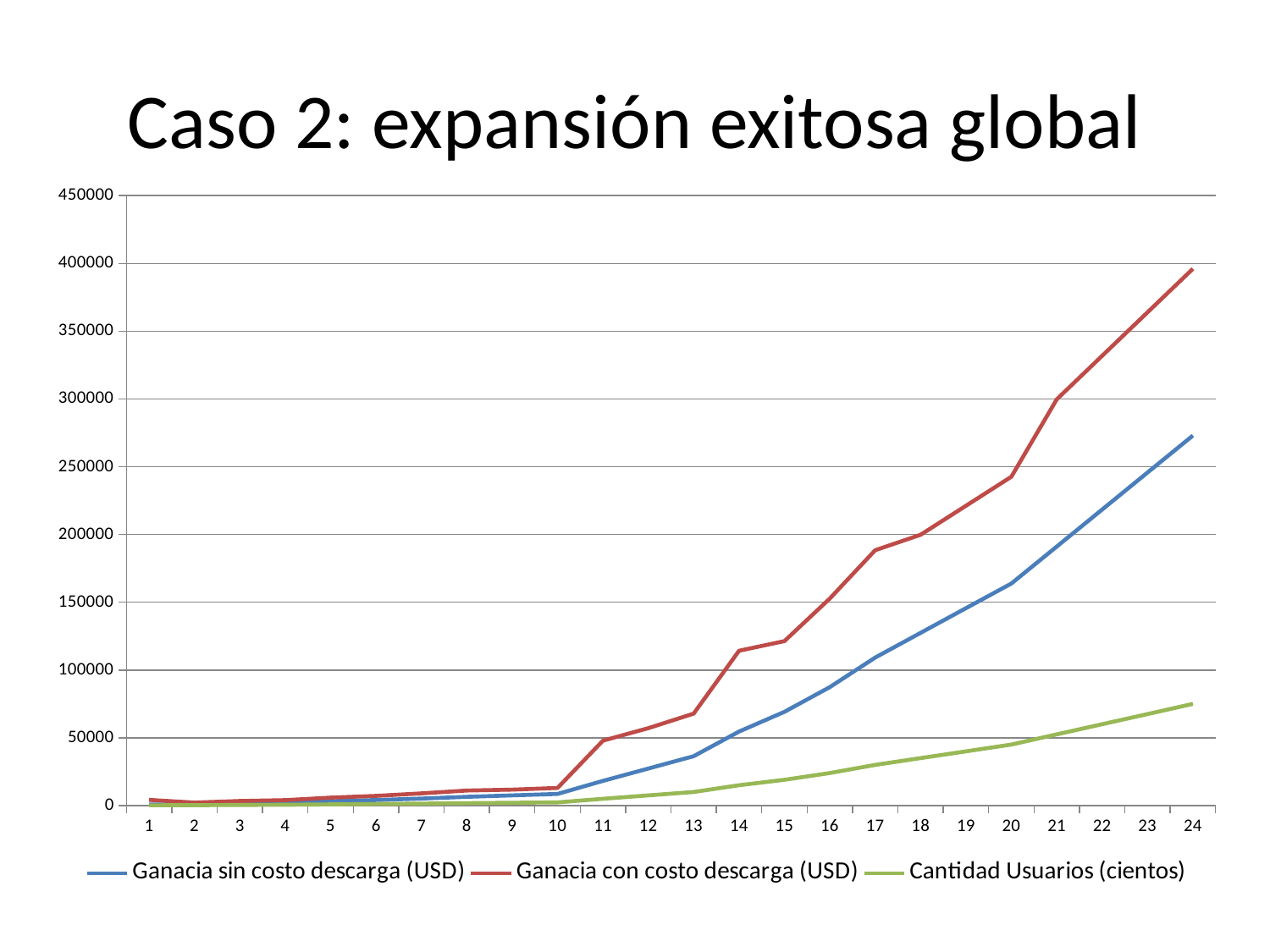

# Caso 2: expansión exitosa global

### Chart

| Category | Ganacia sin costo descarga (USD) | Ganacia con costo descarga (USD) | Cantidad Usuarios (cientos) |
|---|---|---|---|